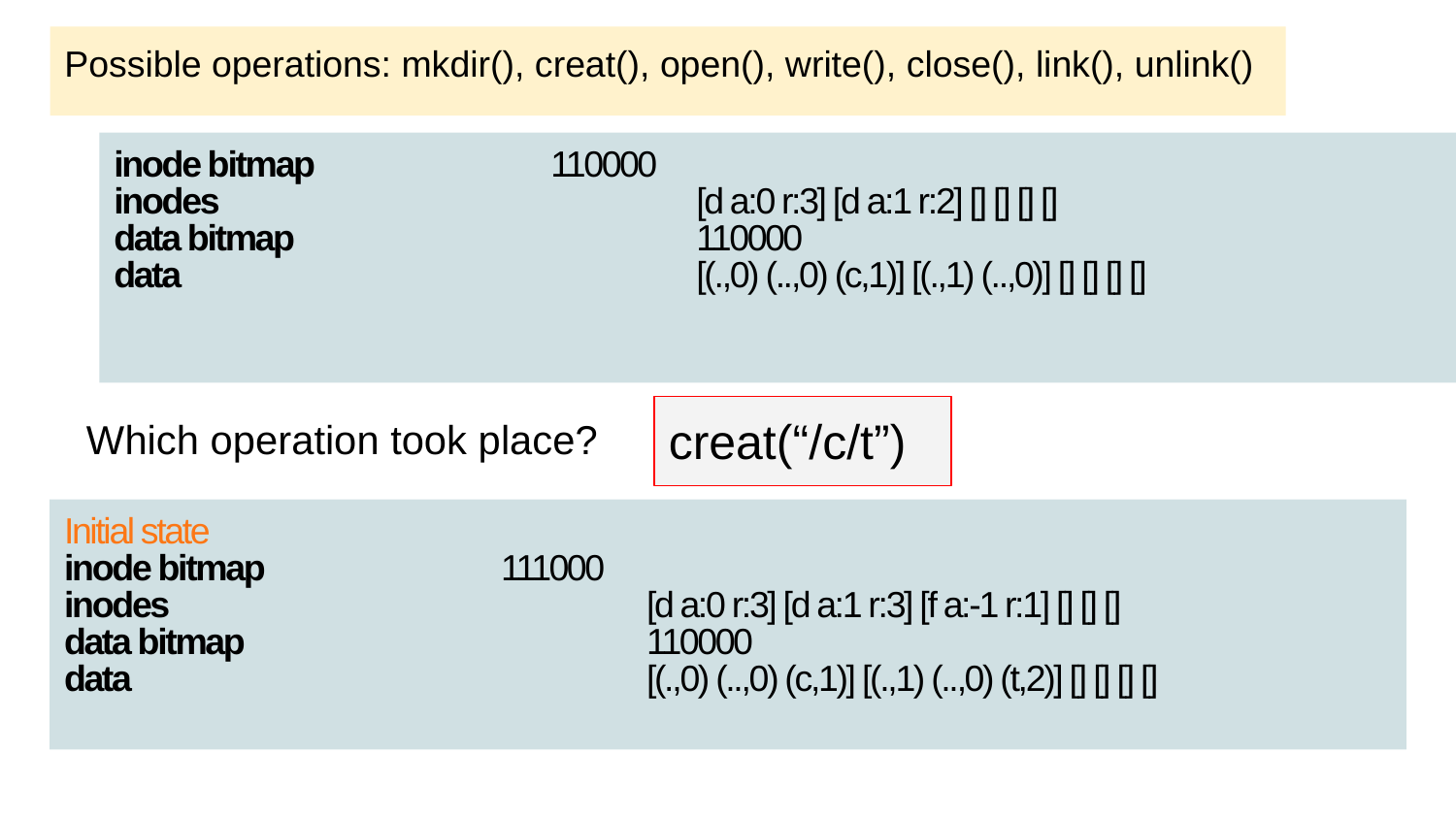

Possible operations: mkdir(), creat(), open(), write(), close(), link(), unlink()
inode bitmap 		110000
inodes				[d a:0 r:3] [d a:1 r:2] [] [] [] []
data bitmap			110000
data 				[(.,0) (..,0) (c,1)] [(.,1) (..,0)] [] [] [] []

creat(“/c/t”)
Which operation took place?
# Initial state
inode bitmap 		111000
inodes				[d a:0 r:3] [d a:1 r:3] [f a:-1 r:1] [] [] []
data bitmap			110000
data 				[(.,0) (..,0) (c,1)] [(.,1) (..,0) (t,2)] [] [] [] []